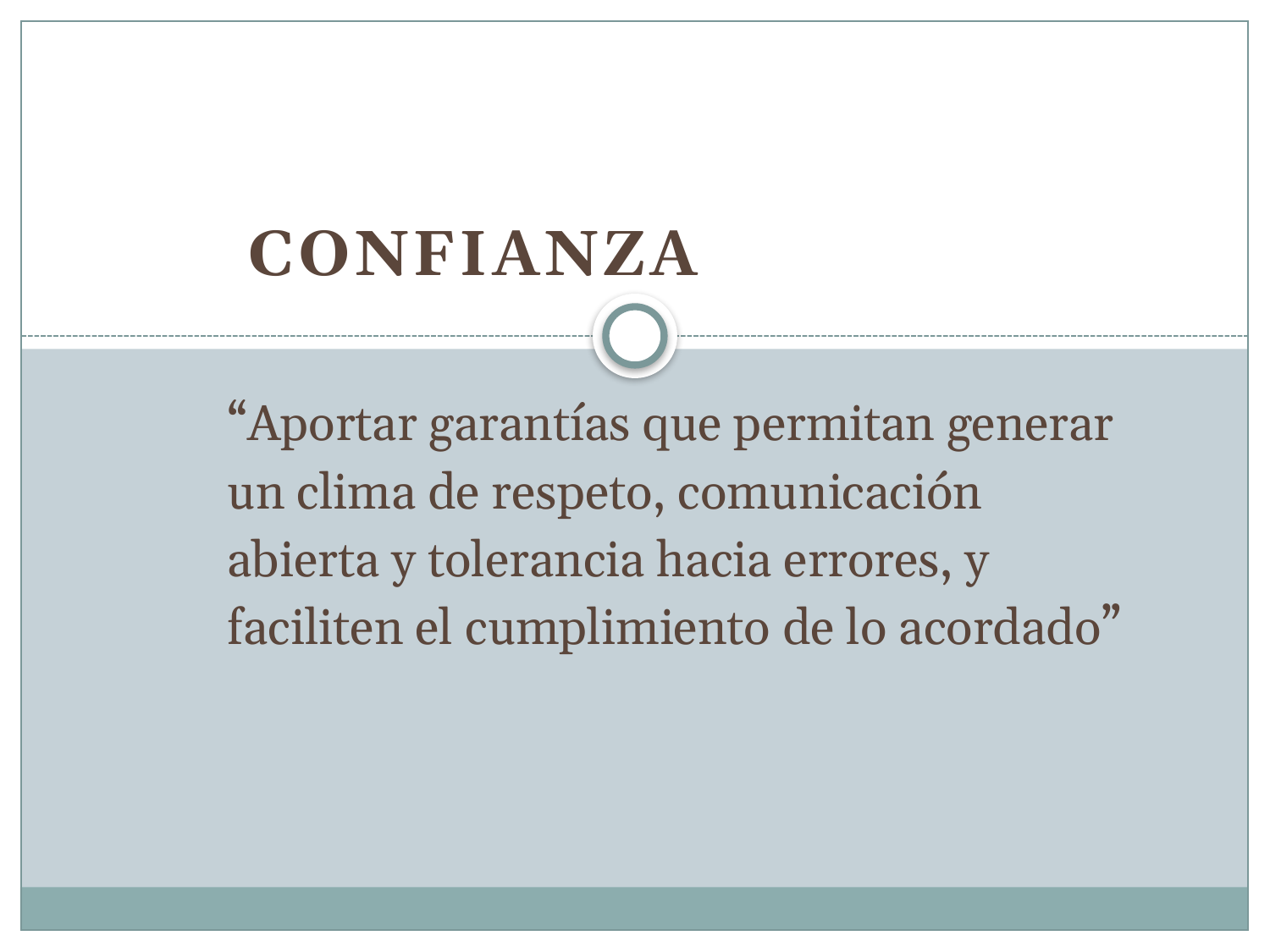

CONFIANZA
“Aportar garantías que permitan generar un clima de respeto, comunicación abierta y tolerancia hacia errores, y faciliten el cumplimiento de lo acordado”